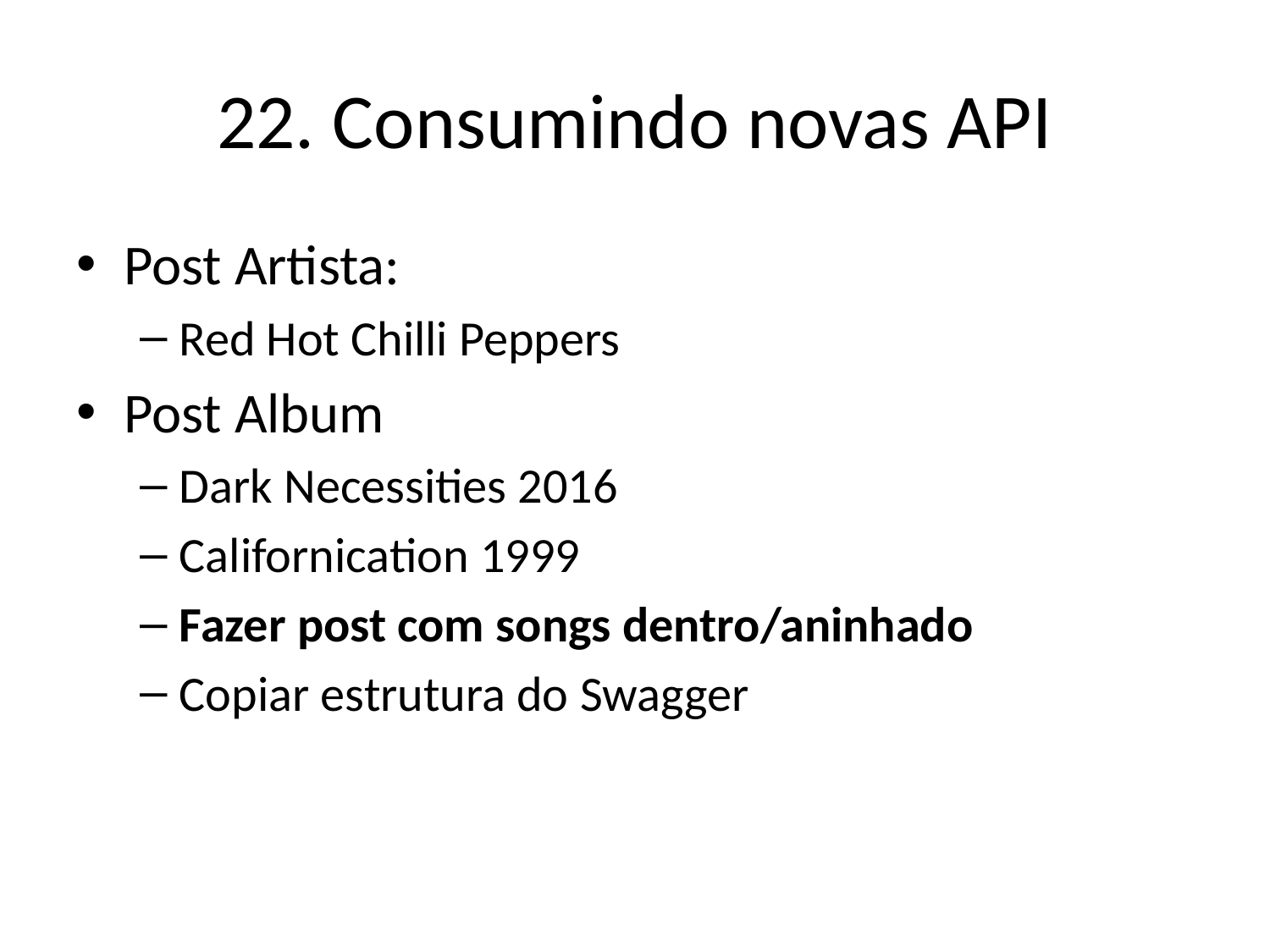

# 22. Consumindo novas API
Post Artista:
Red Hot Chilli Peppers
Post Album
Dark Necessities 2016
Californication 1999
Fazer post com songs dentro/aninhado
Copiar estrutura do Swagger